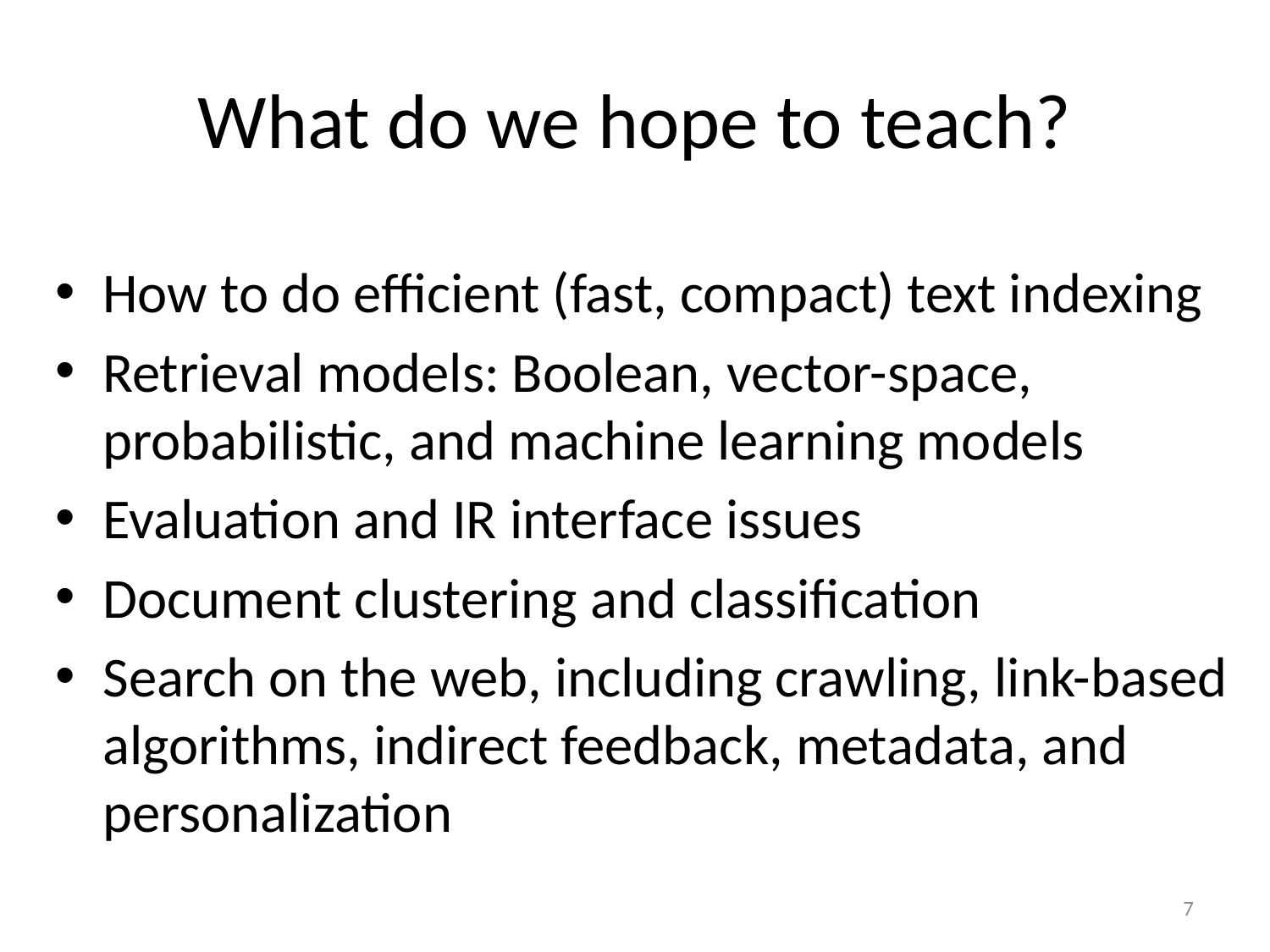

# What do we hope to teach?
How to do efficient (fast, compact) text indexing
Retrieval models: Boolean, vector-space, probabilistic, and machine learning models
Evaluation and IR interface issues
Document clustering and classification
Search on the web, including crawling, link-based algorithms, indirect feedback, metadata, and personalization
7